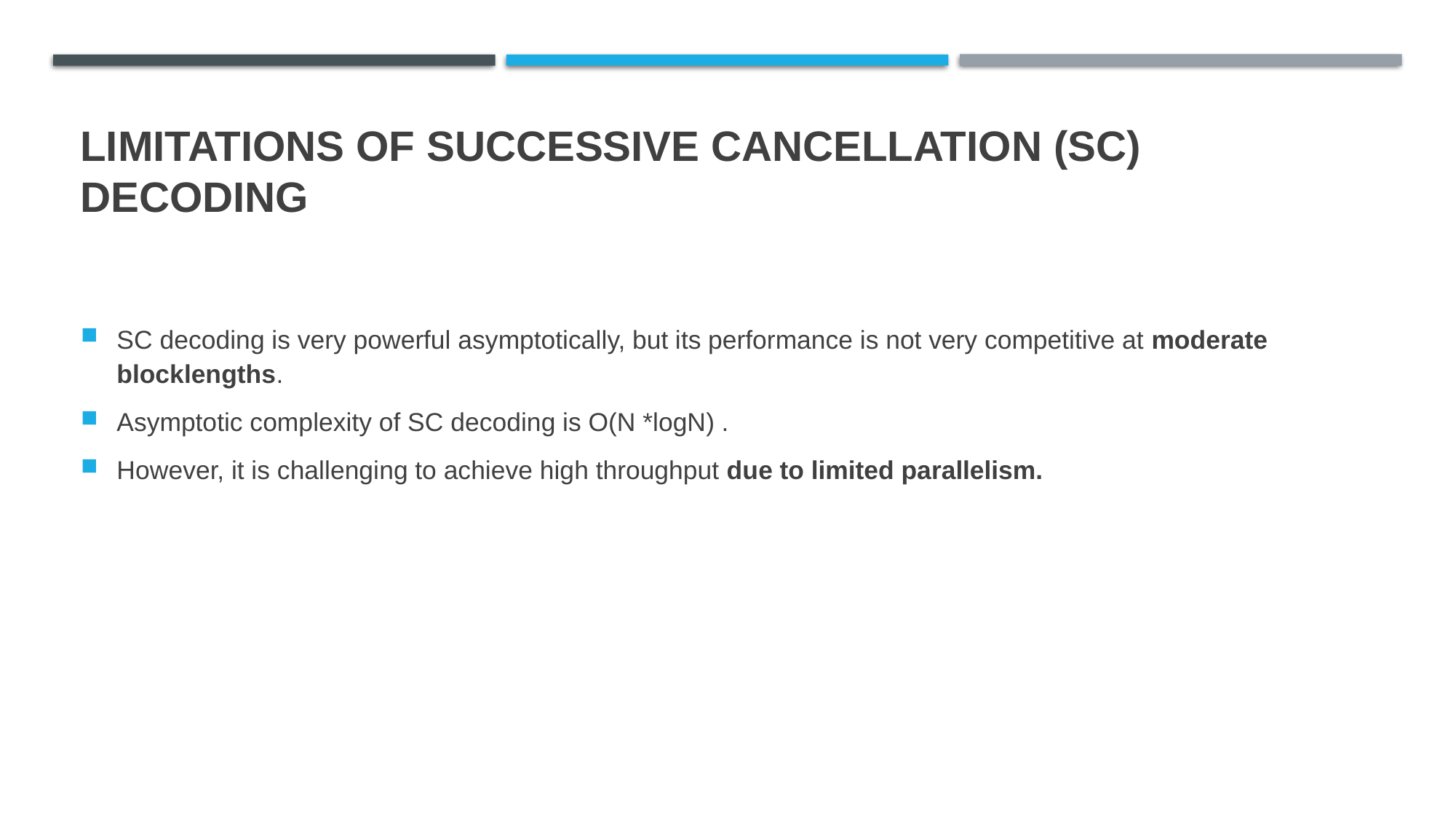

# Limitations of successive cancellation (sc) decoding

SC decoding is very powerful asymptotically, but its performance is not very competitive at moderate blocklengths.
Asymptotic complexity of SC decoding is O(N *logN) .
However, it is challenging to achieve high throughput due to limited parallelism.